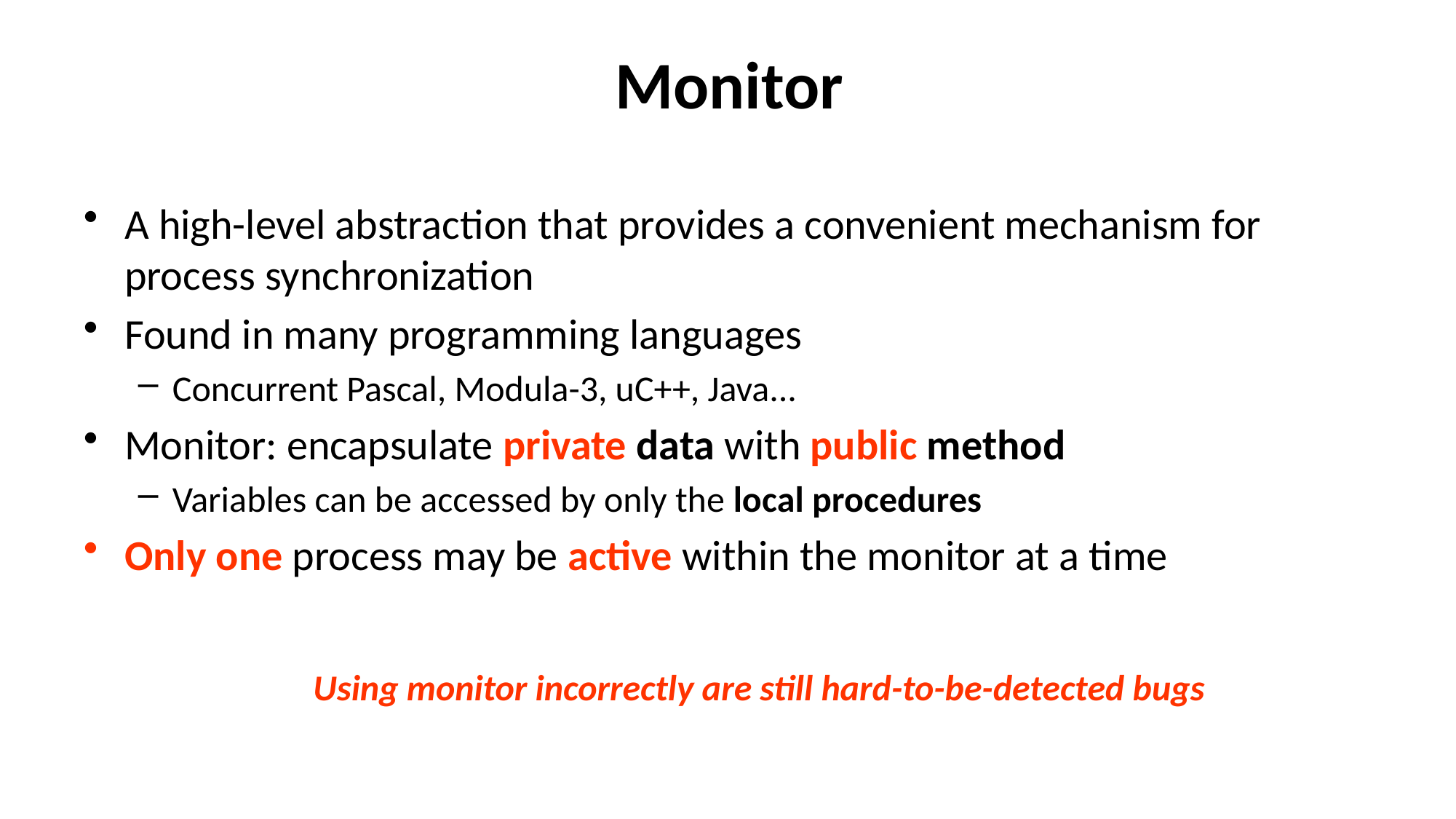

# Monitor
A high-level abstraction that provides a convenient mechanism for process synchronization
Found in many programming languages
Concurrent Pascal, Modula-3, uC++, Java...
Monitor: encapsulate private data with public method
Variables can be accessed by only the local procedures
Only one process may be active within the monitor at a time
Using monitor incorrectly are still hard-to-be-detected bugs